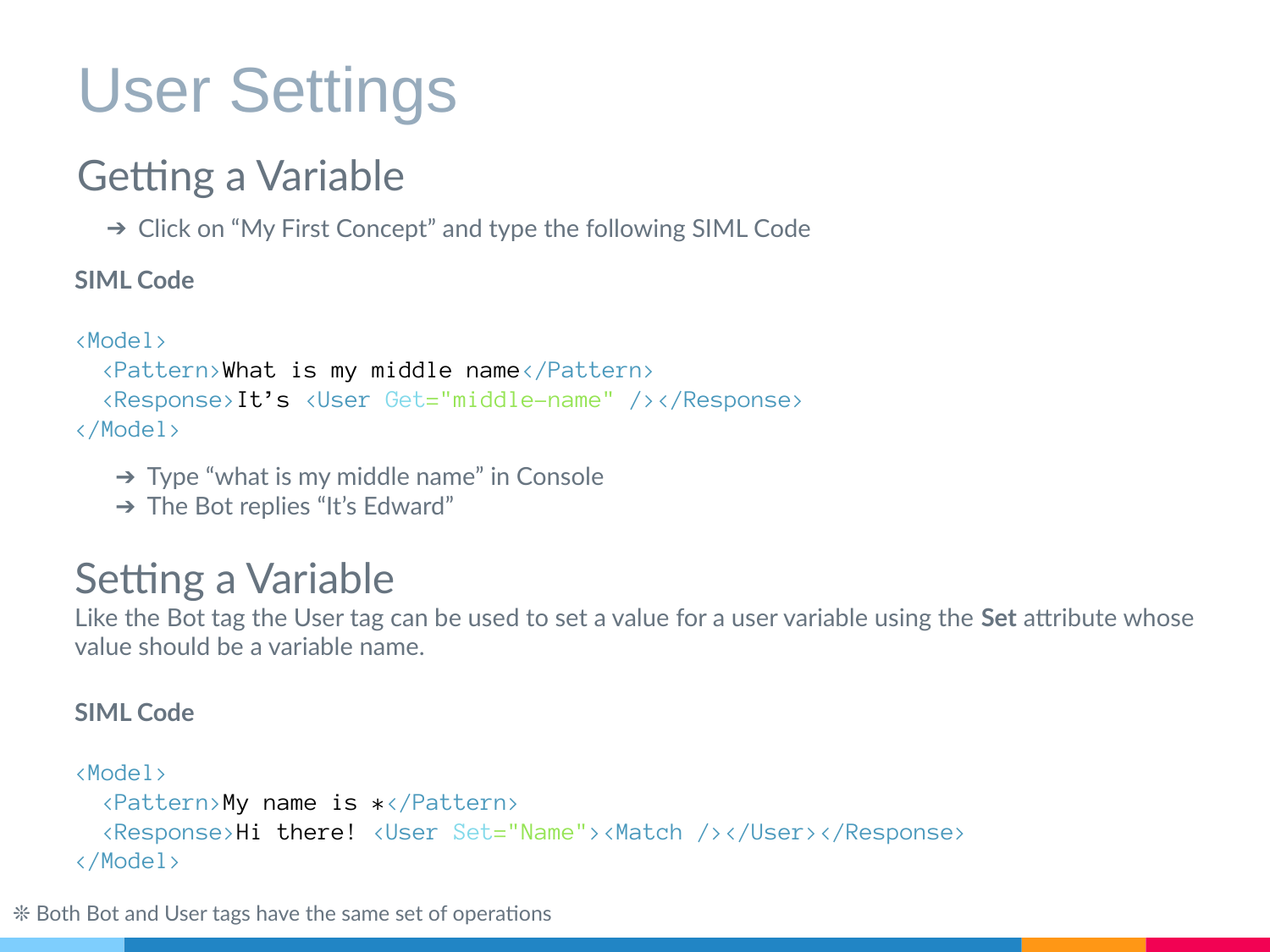

# User Settings
Getting a Variable
Click on “My First Concept” and type the following SIML Code

SIML Code

<Model>
  <Pattern>What is my middle name</Pattern>
  <Response>It’s <User Get="middle-name" /></Response>
</Model>

Type “what is my middle name” in Console
The Bot replies “It’s Edward”

Setting a Variable
Like the Bot tag the User tag can be used to set a value for a user variable using the Set attribute whose value should be a variable name.

SIML Code

<Model>
  <Pattern>My name is *</Pattern>
  <Response>Hi there! <User Set="Name"><Match /></User></Response>
</Model>

❊ Both Bot and User tags have the same set of operations